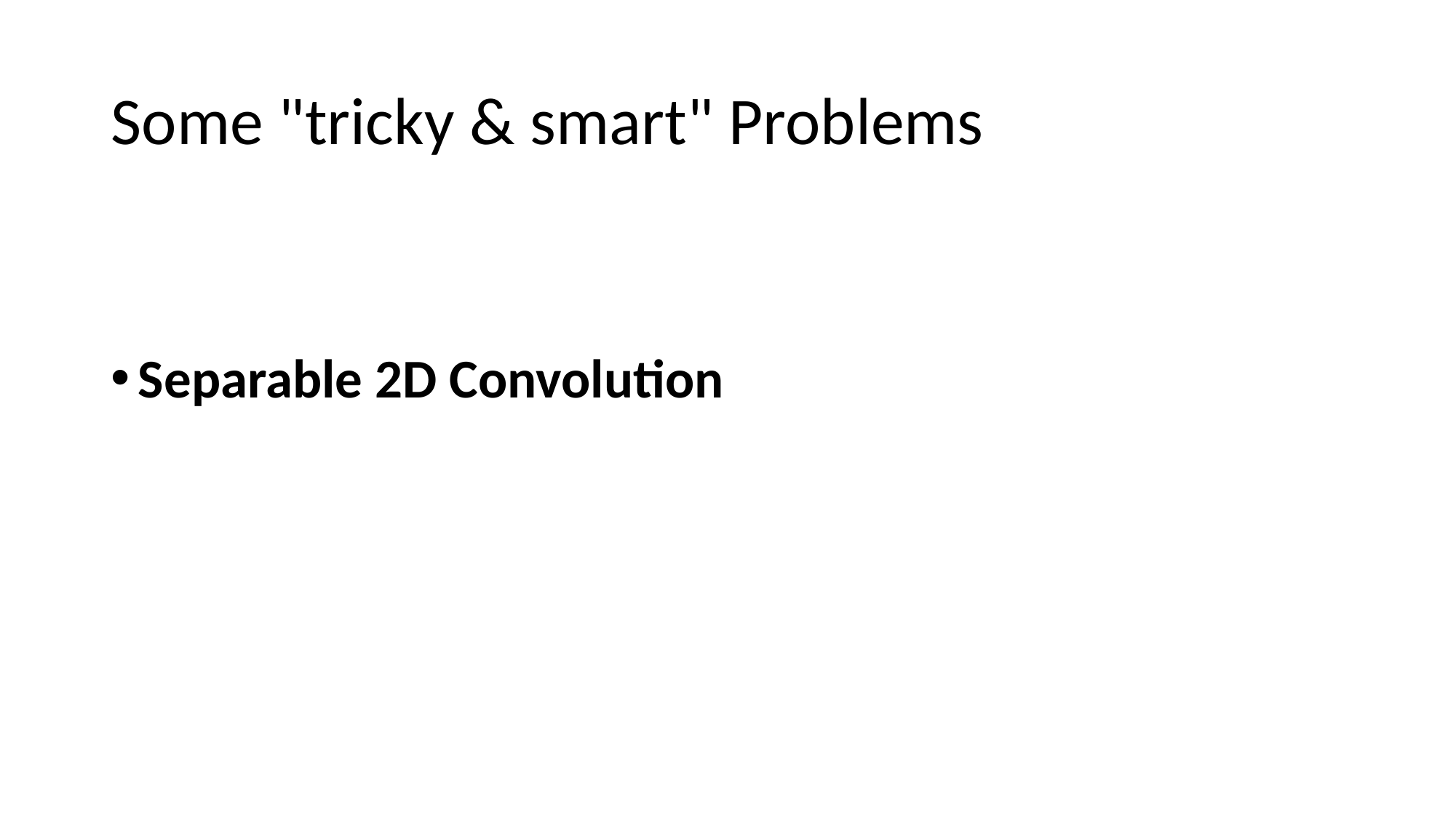

# Some "tricky & smart" Problems

Separable 2D Convolution